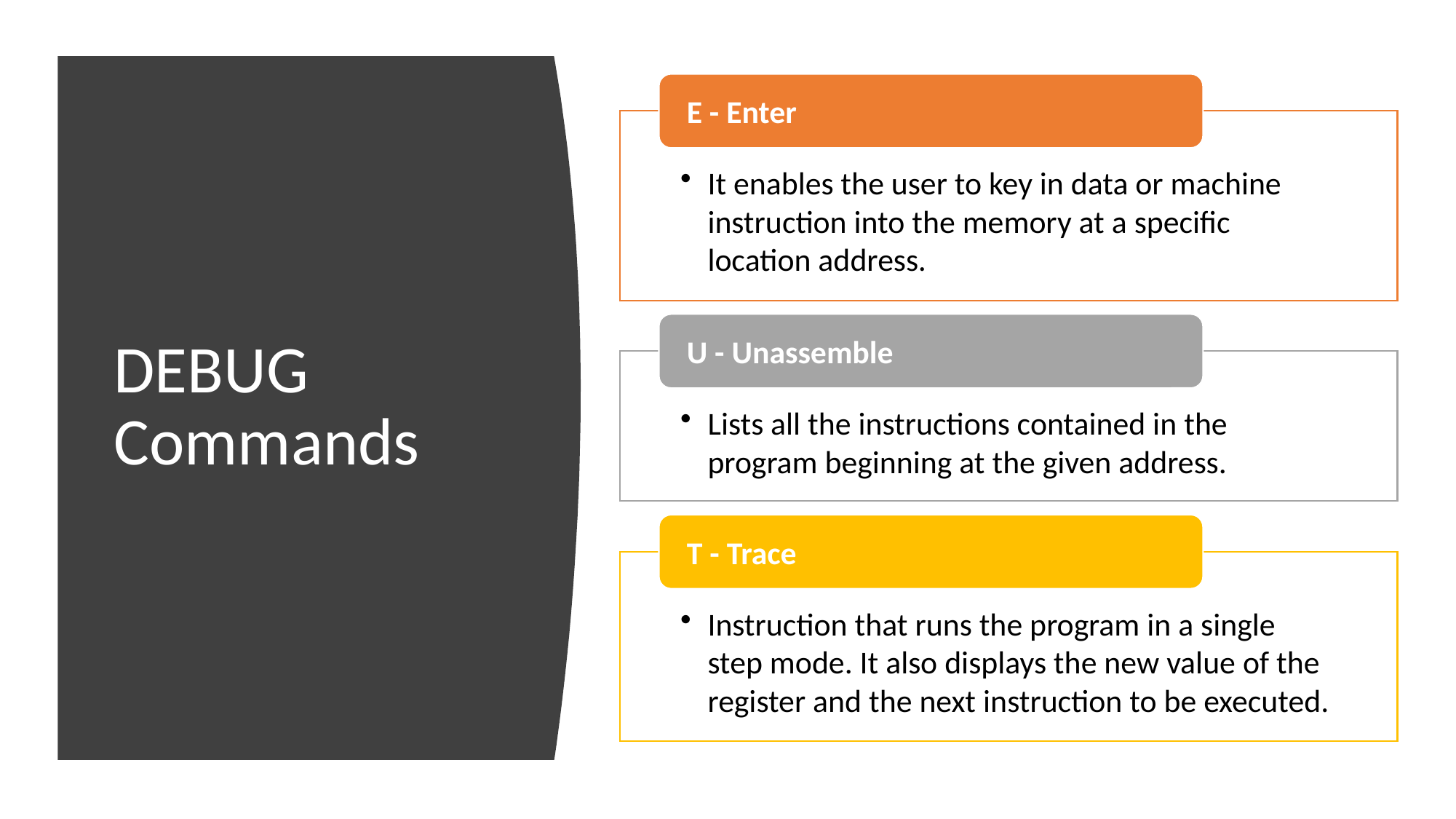

It enables the user to key in data or machine instruction into the memory at a specific location address.
E - Enter
Lists all the instructions contained in the program beginning at the given address.
U - Unassemble
Instruction that runs the program in a single step mode. It also displays the new value of the register and the next instruction to be executed.
T - Trace

# DEBUG Commands